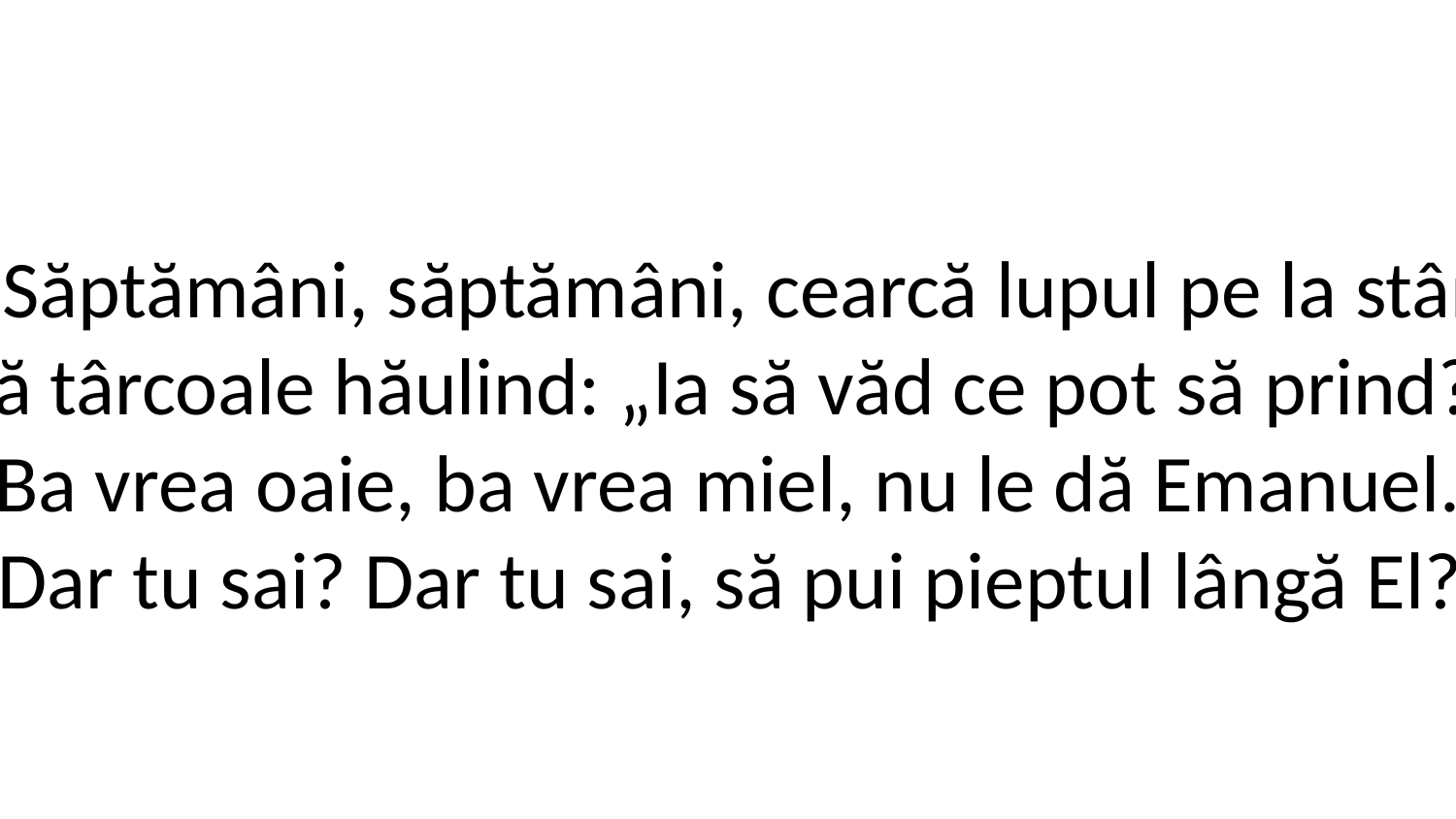

2. Săptămâni, săptămâni, cearcă lupul pe la stâni,
Dă târcoale hăulind: „Ia să văd ce pot să prind?”
Ba vrea oaie, ba vrea miel, nu le dă Emanuel.
,,Dar tu sai? Dar tu sai, să pui pieptul lângă El?”